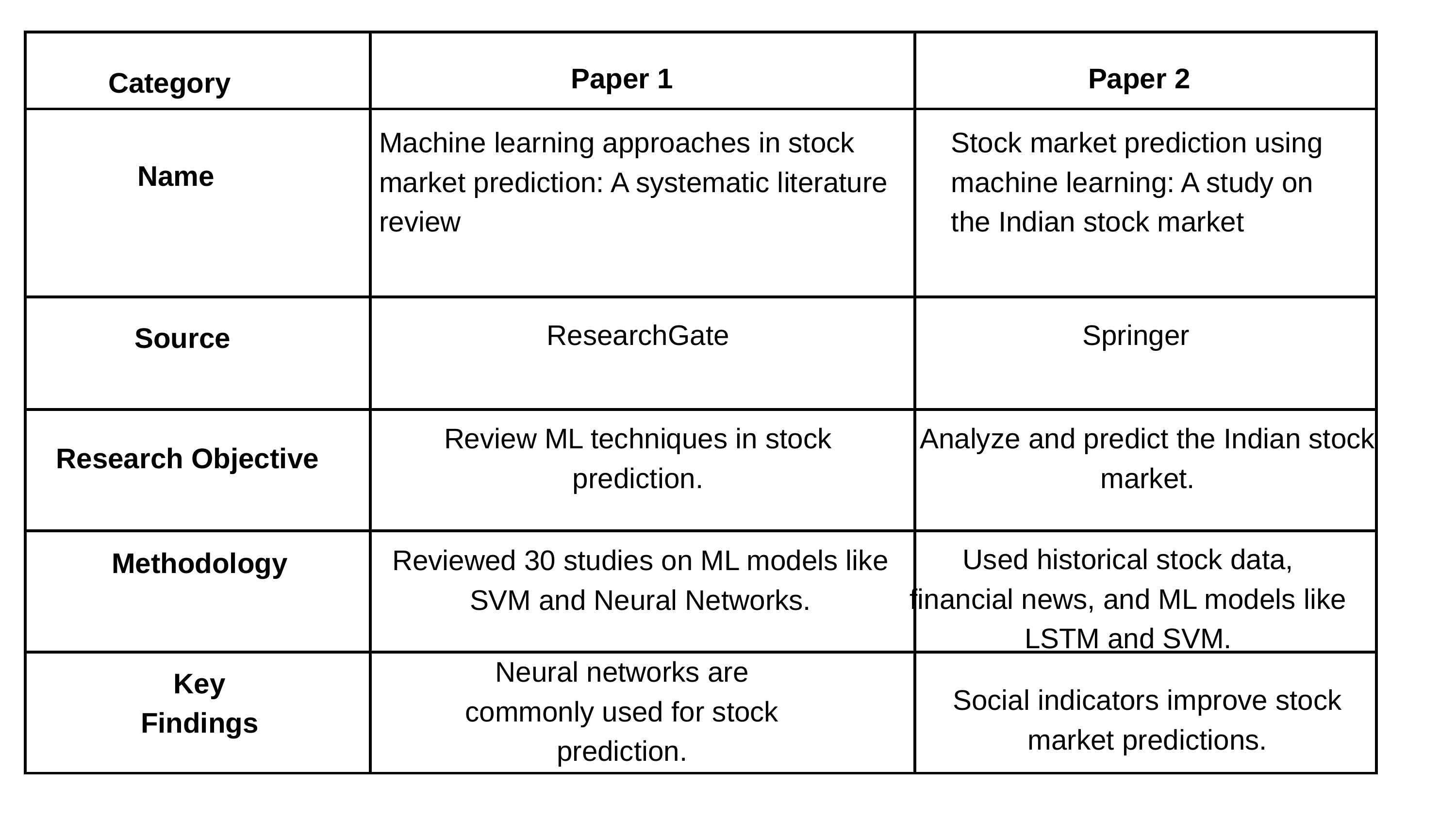

|  |  |  |
| --- | --- | --- |
|  |  |  |
|  |  |  |
|  |  |  |
|  |  |  |
|  |  |  |
Paper 1
Paper 2
Category
Machine learning approaches in stock market prediction: A systematic literature review
Stock market prediction using machine learning: A study on the Indian stock market
Name
ResearchGate
Springer
Source

Analyze and predict the Indian stock market.

Review ML techniques in stock prediction.
Research Objective
Used historical stock data, financial news, and ML models like LSTM and SVM.
Reviewed 30 studies on ML models like SVM and Neural Networks.
Methodology
Neural networks are commonly used for stock prediction.
Key Findings
Social indicators improve stock market predictions.